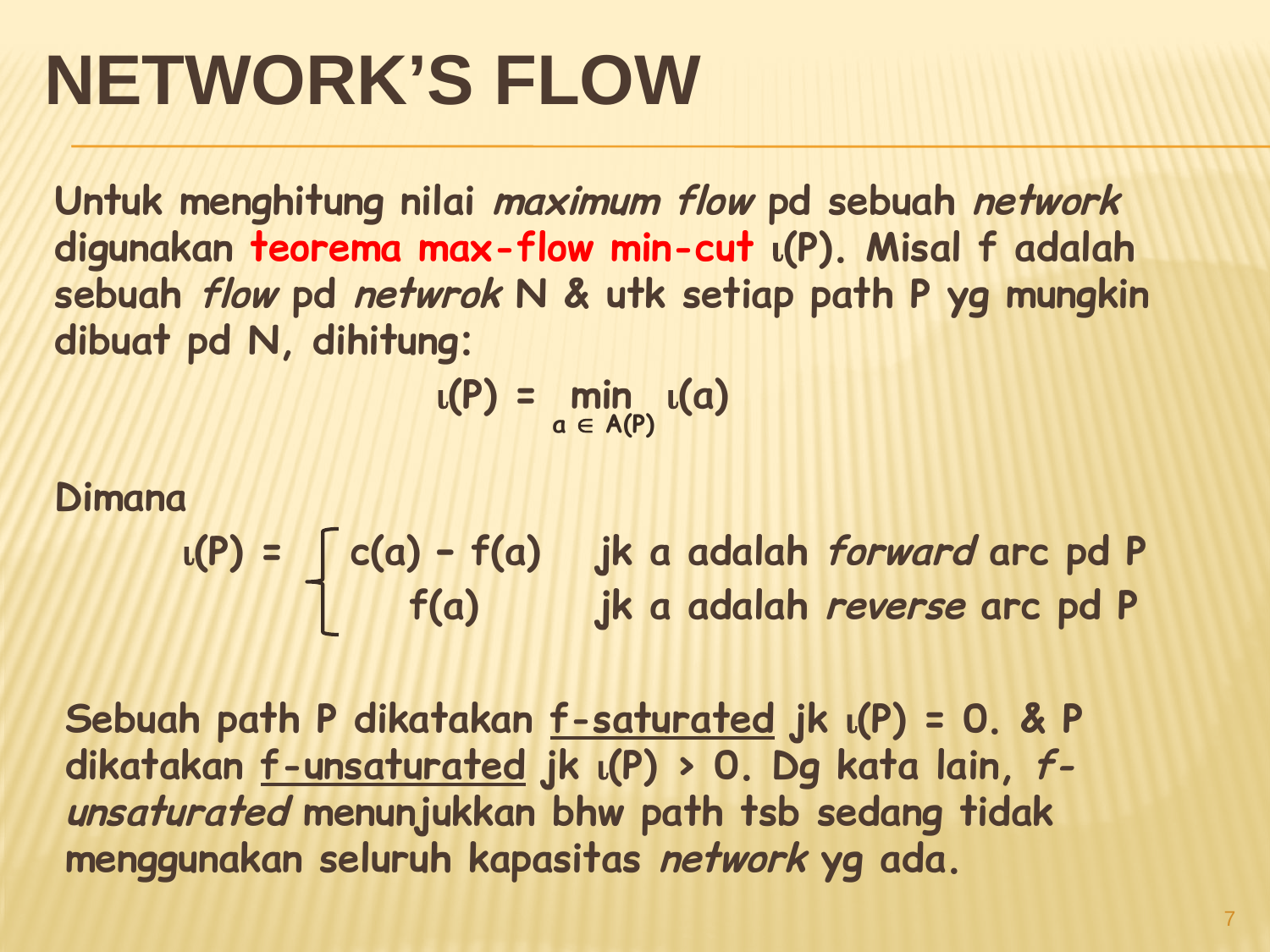

# Network’s flow
Untuk menghitung nilai maximum flow pd sebuah network digunakan teorema max-flow min-cut ι(P). Misal f adalah sebuah flow pd netwrok N & utk setiap path P yg mungkin dibuat pd N, dihitung:
			ι(P) =  min  ι(a)

a ∈ A(P)
Dimana
	ι(P) =    c(a) – f(a)	  jk a adalah forward arc pd P
		      f(a)	  jk a adalah reverse arc pd P

Sebuah path P dikatakan f-saturated jk ι(P) = 0. & P dikatakan f-unsaturated jk ι(P) > 0. Dg kata lain, f-unsaturated menunjukkan bhw path tsb sedang tidak menggunakan seluruh kapasitas network yg ada.

7